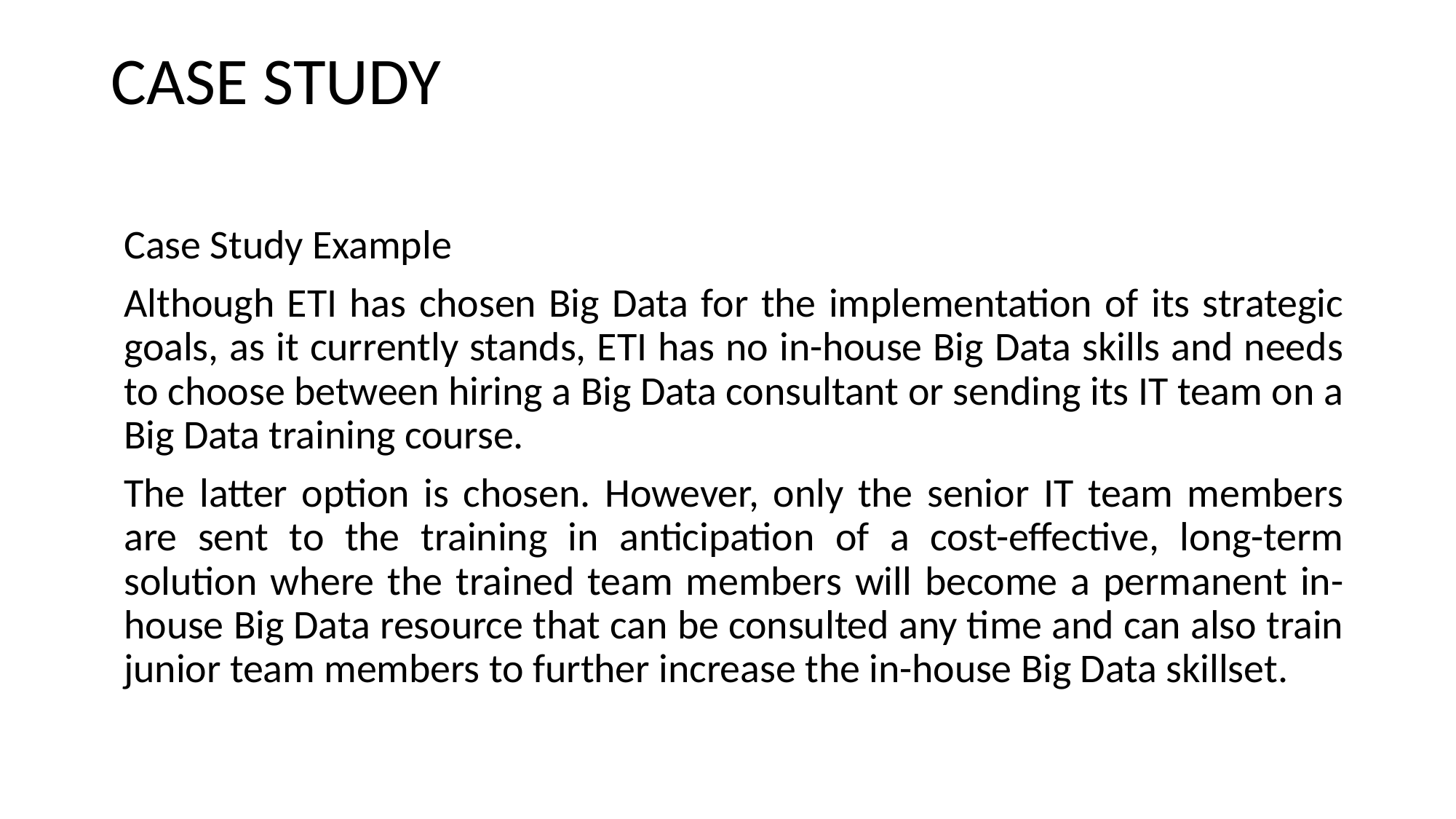

# CASE STUDY
Case Study Example
Although ETI has chosen Big Data for the implementation of its strategic goals, as it currently stands, ETI has no in-house Big Data skills and needs to choose between hiring a Big Data consultant or sending its IT team on a Big Data training course.
The latter option is chosen. However, only the senior IT team members are sent to the training in anticipation of a cost-effective, long-term solution where the trained team members will become a permanent in-house Big Data resource that can be consulted any time and can also train junior team members to further increase the in-house Big Data skillset.